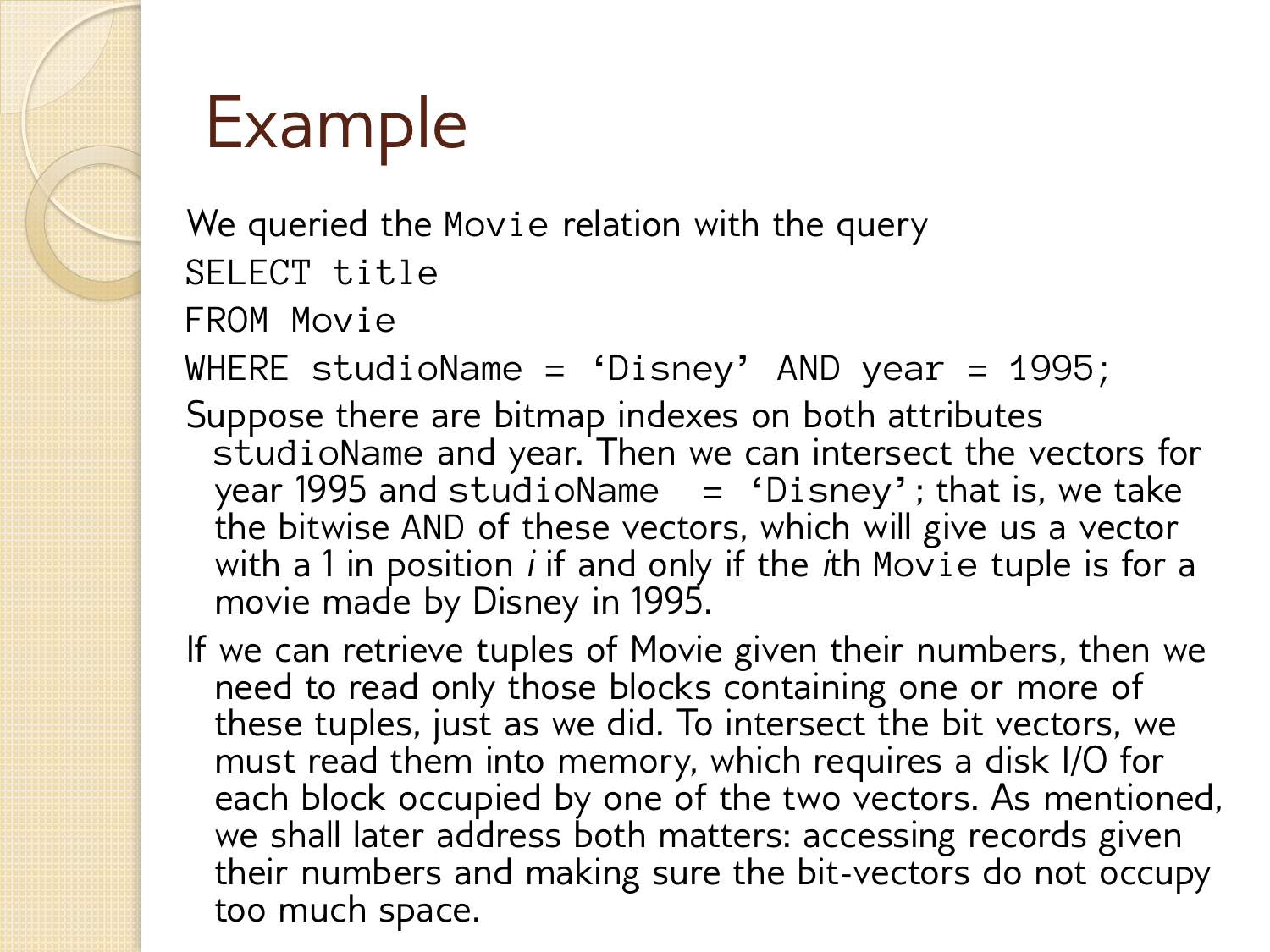

# Example
We queried the Movie relation with the query
SELECT title
FROM Movie
WHERE studioName = ‘Disney’ AND year = 1995;
Suppose there are bitmap indexes on both attributes studioName and year. Then we can intersect the vectors for year 1995 and studioName  = ‘Disney’; that is, we take the bitwise AND of these vectors, which will give us a vector with a 1 in position i if and only if the ith Movie tuple is for a movie made by Disney in 1995.
If we can retrieve tuples of Movie given their numbers, then we need to read only those blocks containing one or more of these tuples, just as we did. To intersect the bit vectors, we must read them into memory, which requires a disk I/O for each block occupied by one of the two vectors. As mentioned, we shall later address both matters: accessing records given their numbers and making sure the bit-vectors do not occupy too much space.